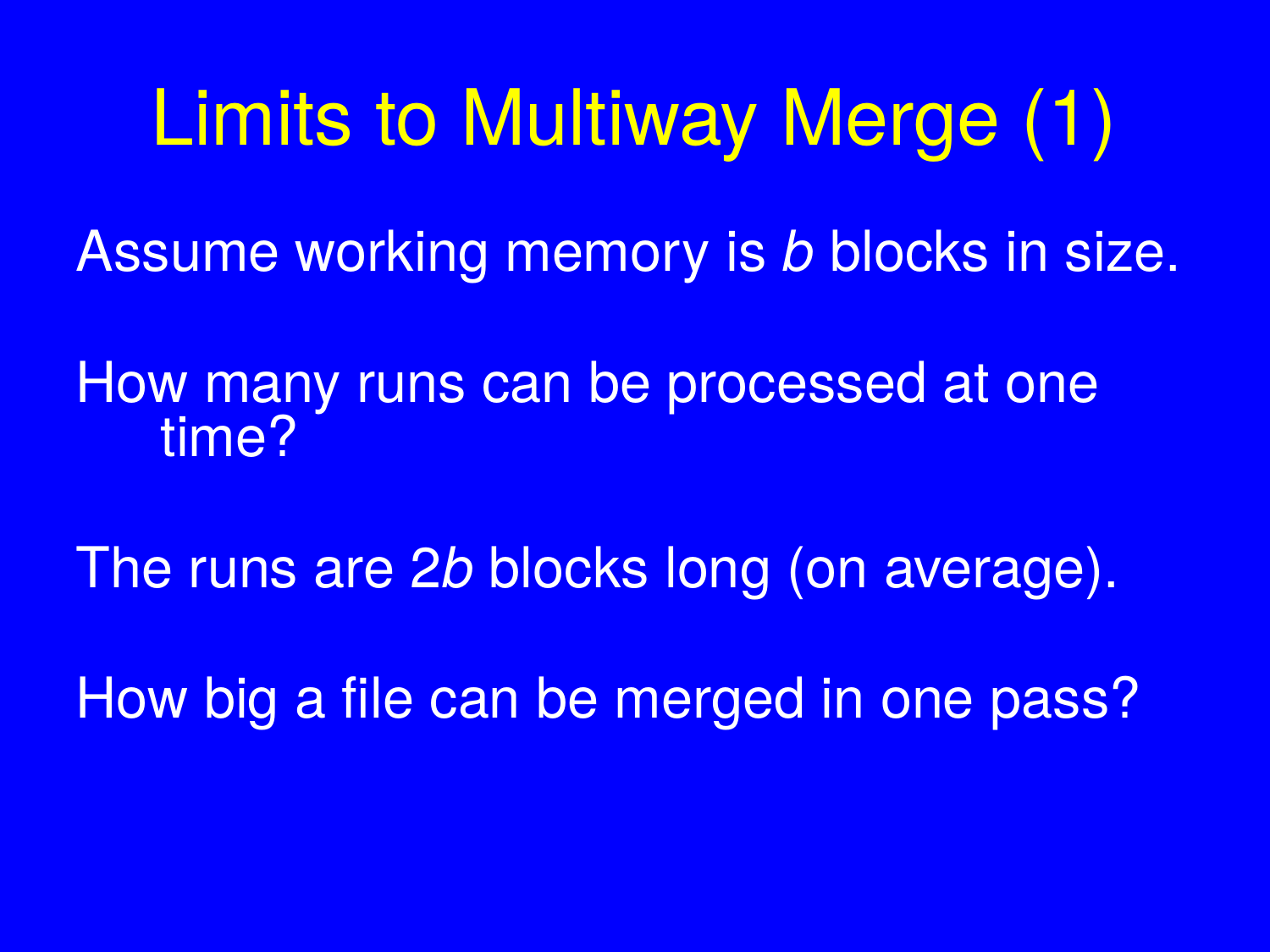

# Limits to Multiway Merge (1)
Assume working memory is b blocks in size.

How many runs can be processed at one time?

The runs are 2b blocks long (on average).

How big a file can be merged in one pass?